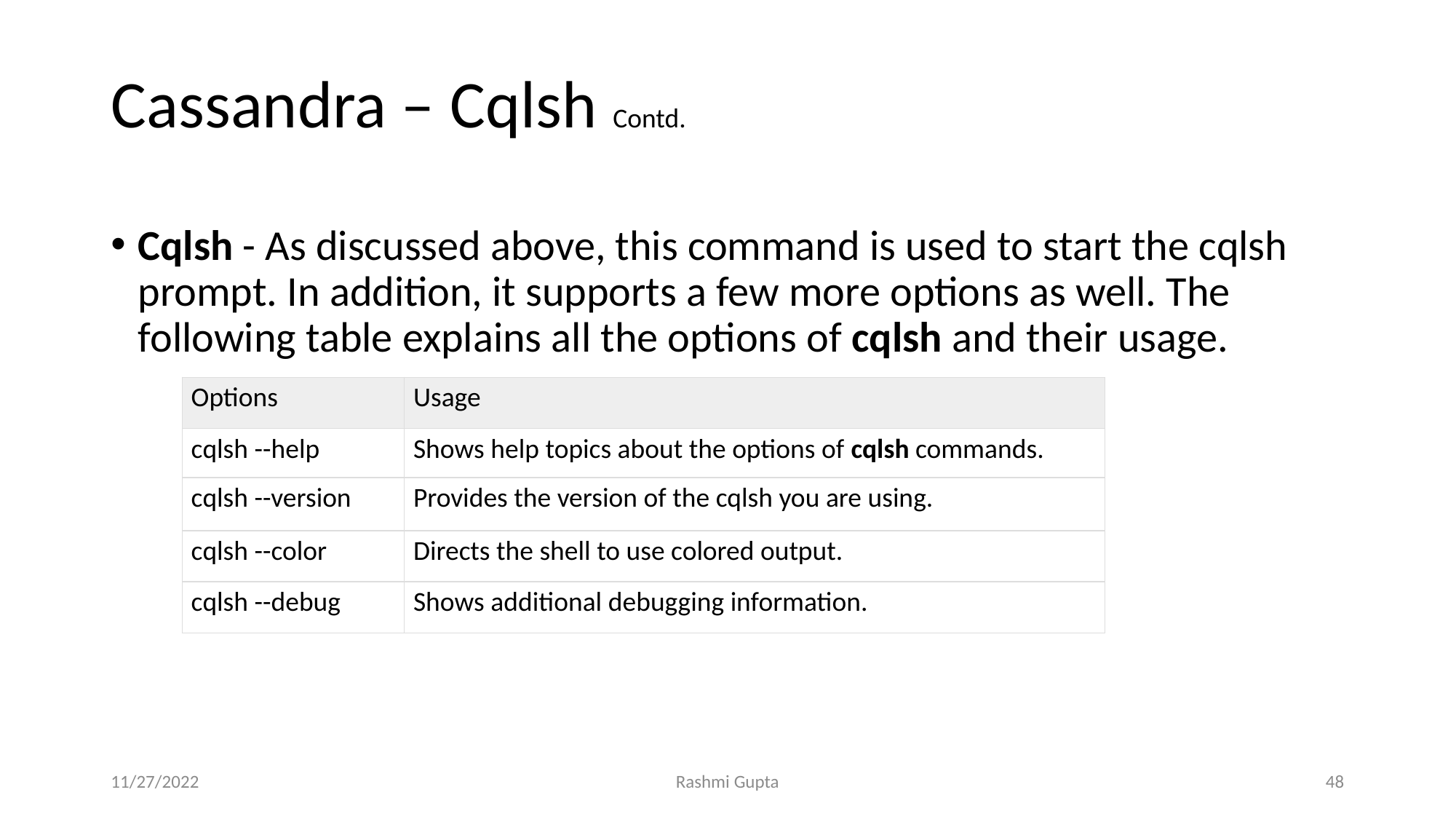

# Cassandra – Cqlsh Contd.
Cqlsh - As discussed above, this command is used to start the cqlsh prompt. In addition, it supports a few more options as well. The following table explains all the options of cqlsh and their usage.

| Options | Usage |
| --- | --- |
| cqlsh --help | Shows help topics about the options of cqlsh commands. |
| cqlsh --version | Provides the version of the cqlsh you are using. |
| cqlsh --color | Directs the shell to use colored output. |
| cqlsh --debug | Shows additional debugging information. |
11/27/2022
Rashmi Gupta
48